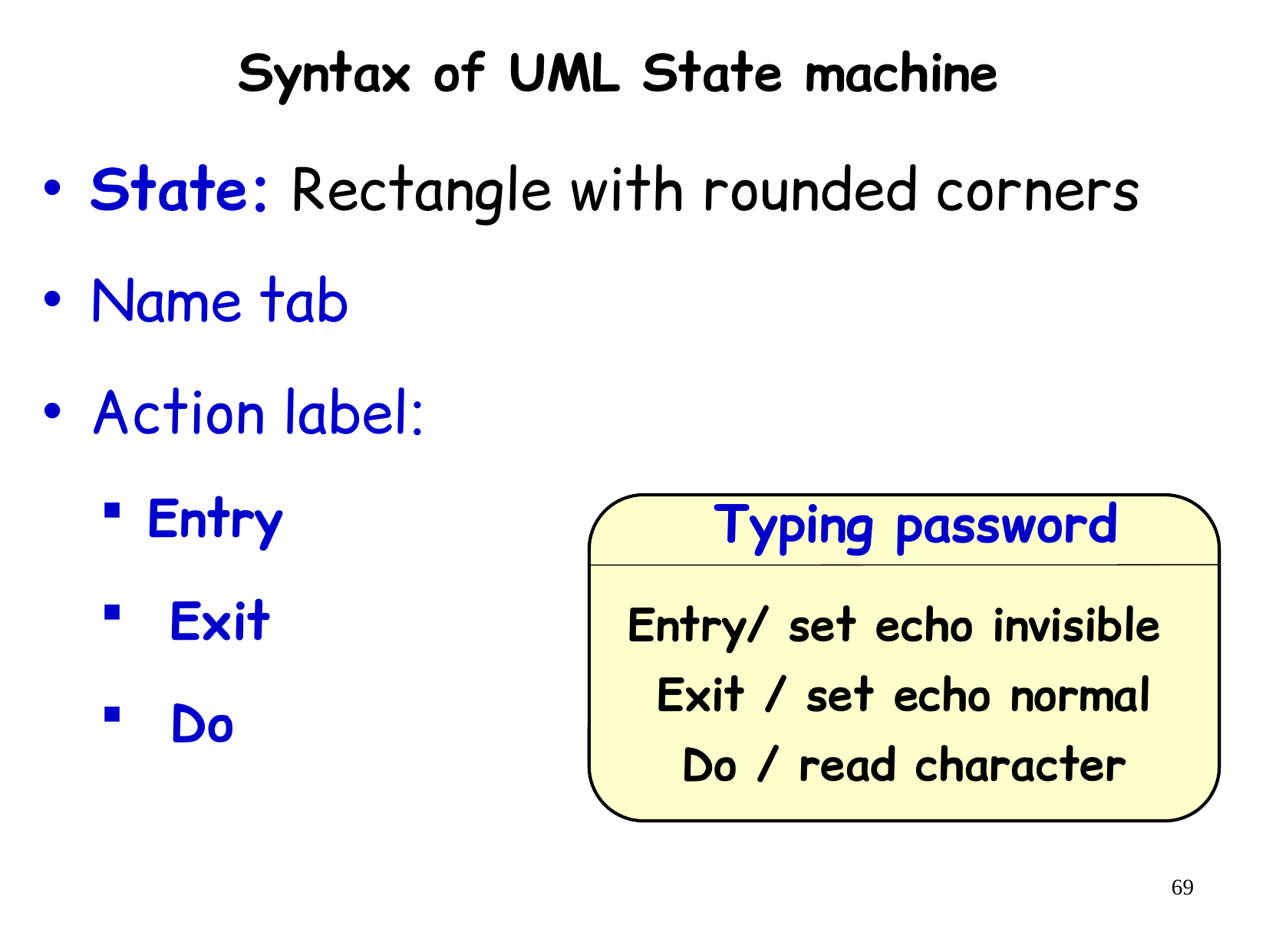

# Syntax of UML State machine
State: Rectangle with rounded corners
Name tab
Action label:
Entry
 Exit
 Do

Typing password

Entry/ set echo invisible
Exit / set echo normal
Do / read character